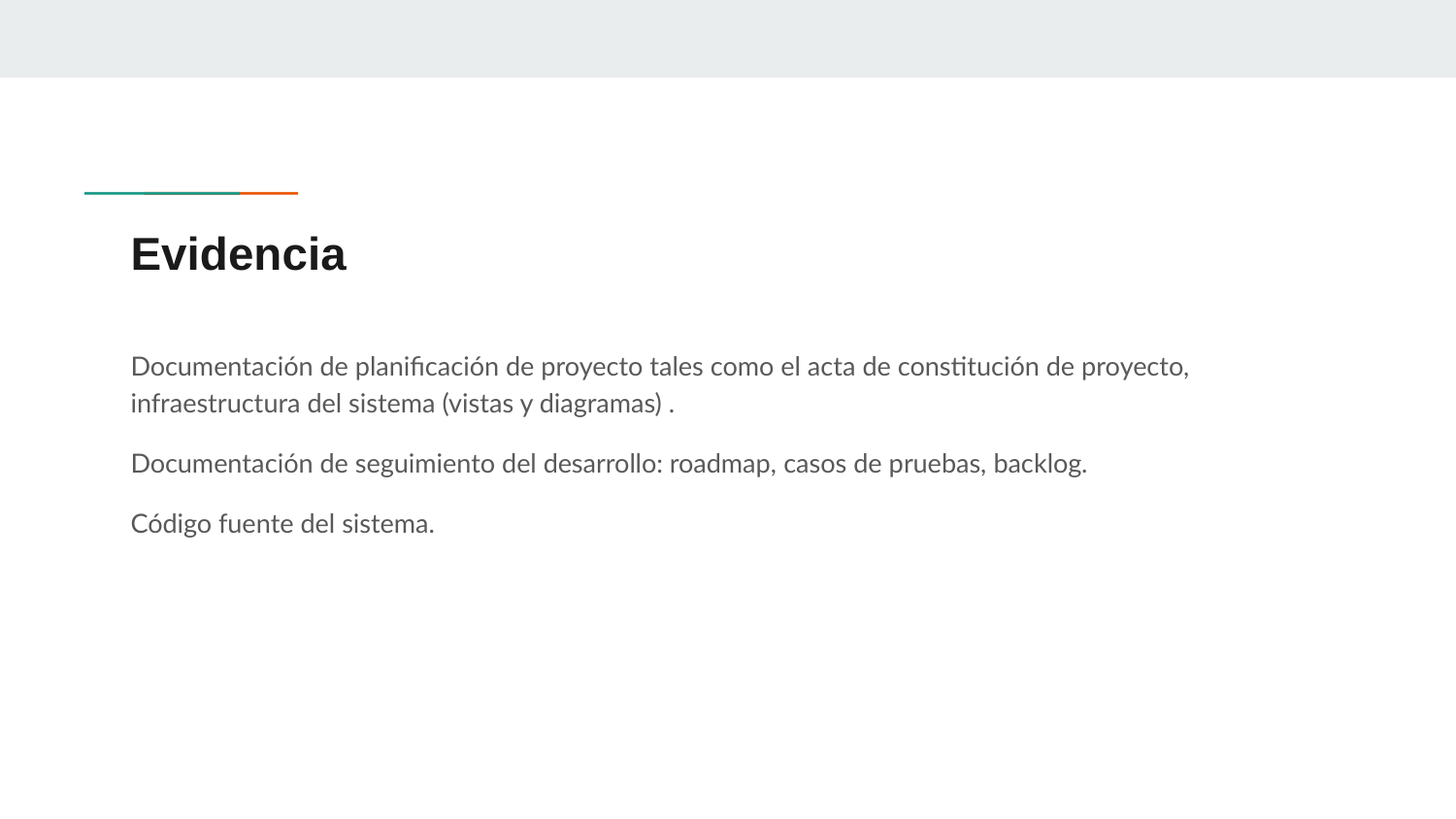

# Evidencia
Documentación de planificación de proyecto tales como el acta de constitución de proyecto, infraestructura del sistema (vistas y diagramas) .
Documentación de seguimiento del desarrollo: roadmap, casos de pruebas, backlog.
Código fuente del sistema.